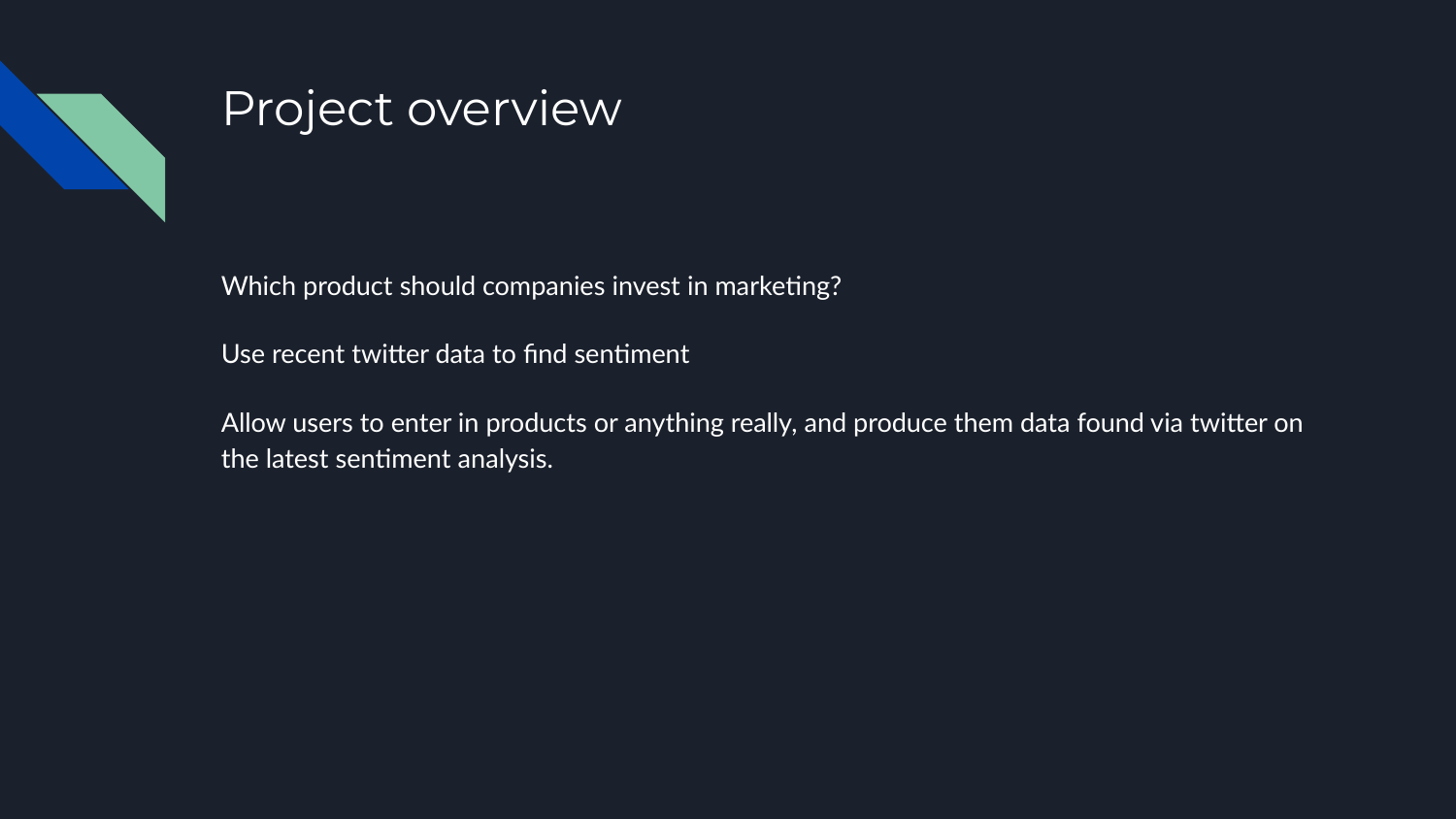

# Project overview
Which product should companies invest in marketing?
Use recent twitter data to find sentiment
Allow users to enter in products or anything really, and produce them data found via twitter on the latest sentiment analysis.